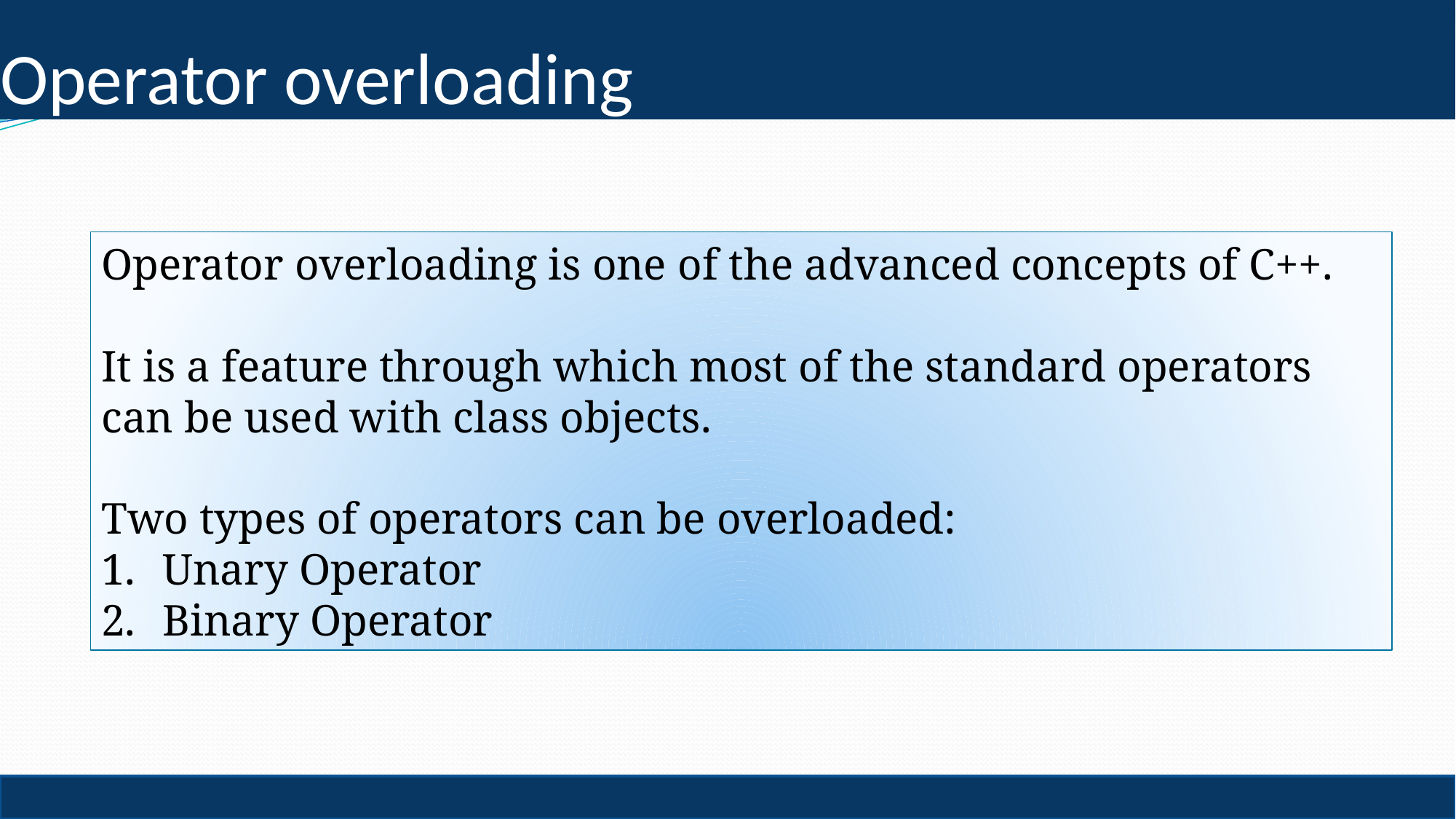

# Operator overloading
Operator overloading is one of the advanced concepts of C++.

It is a feature through which most of the standard operators can be used with class objects.

Two types of operators can be overloaded:
Unary Operator
Binary Operator